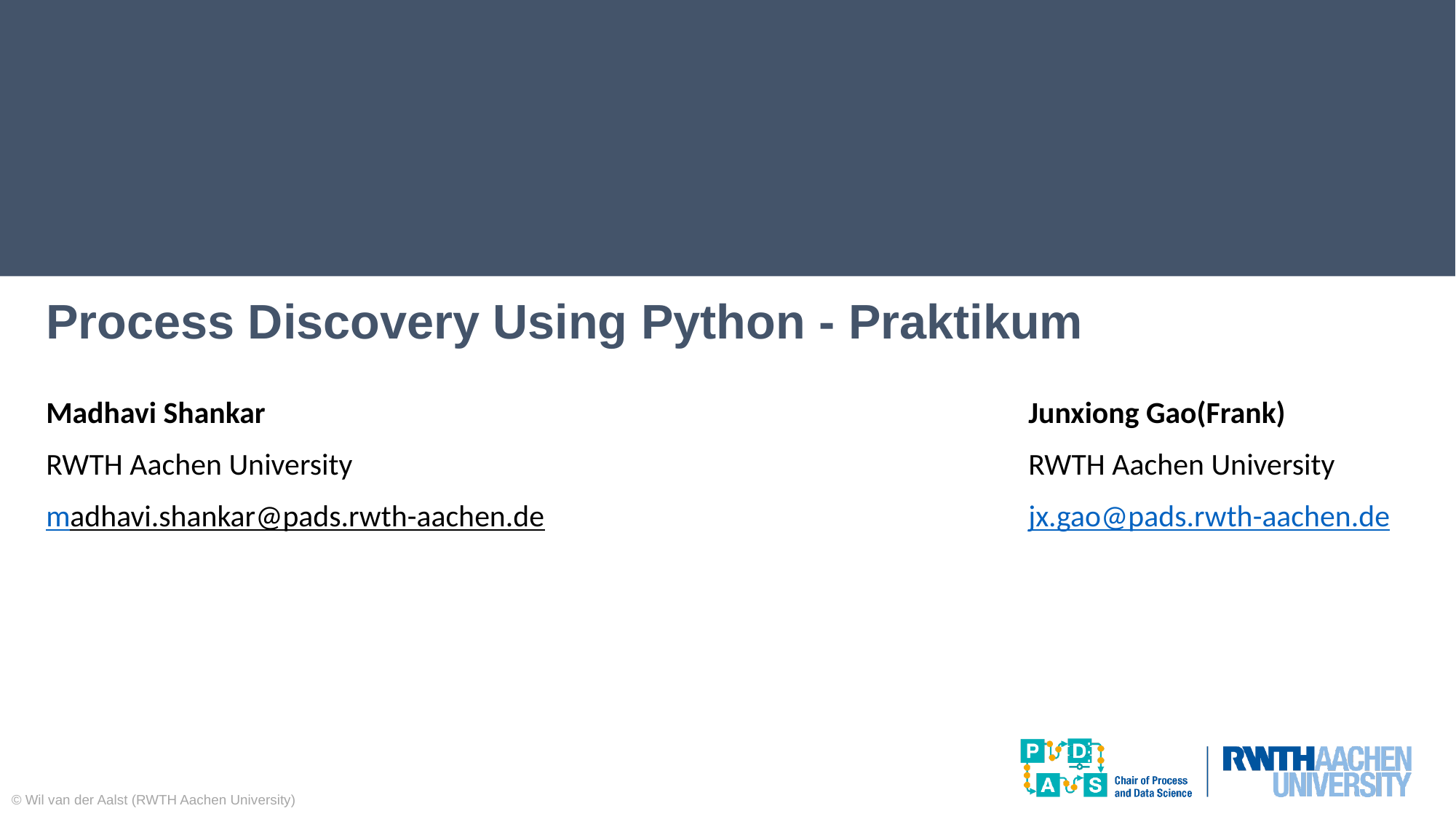

# Process Discovery Using Python - Praktikum
Madhavi Shankar							Junxiong Gao(Frank)
RWTH Aachen University							RWTH Aachen University
madhavi.shankar@pads.rwth-aachen.de					jx.gao@pads.rwth-aachen.de